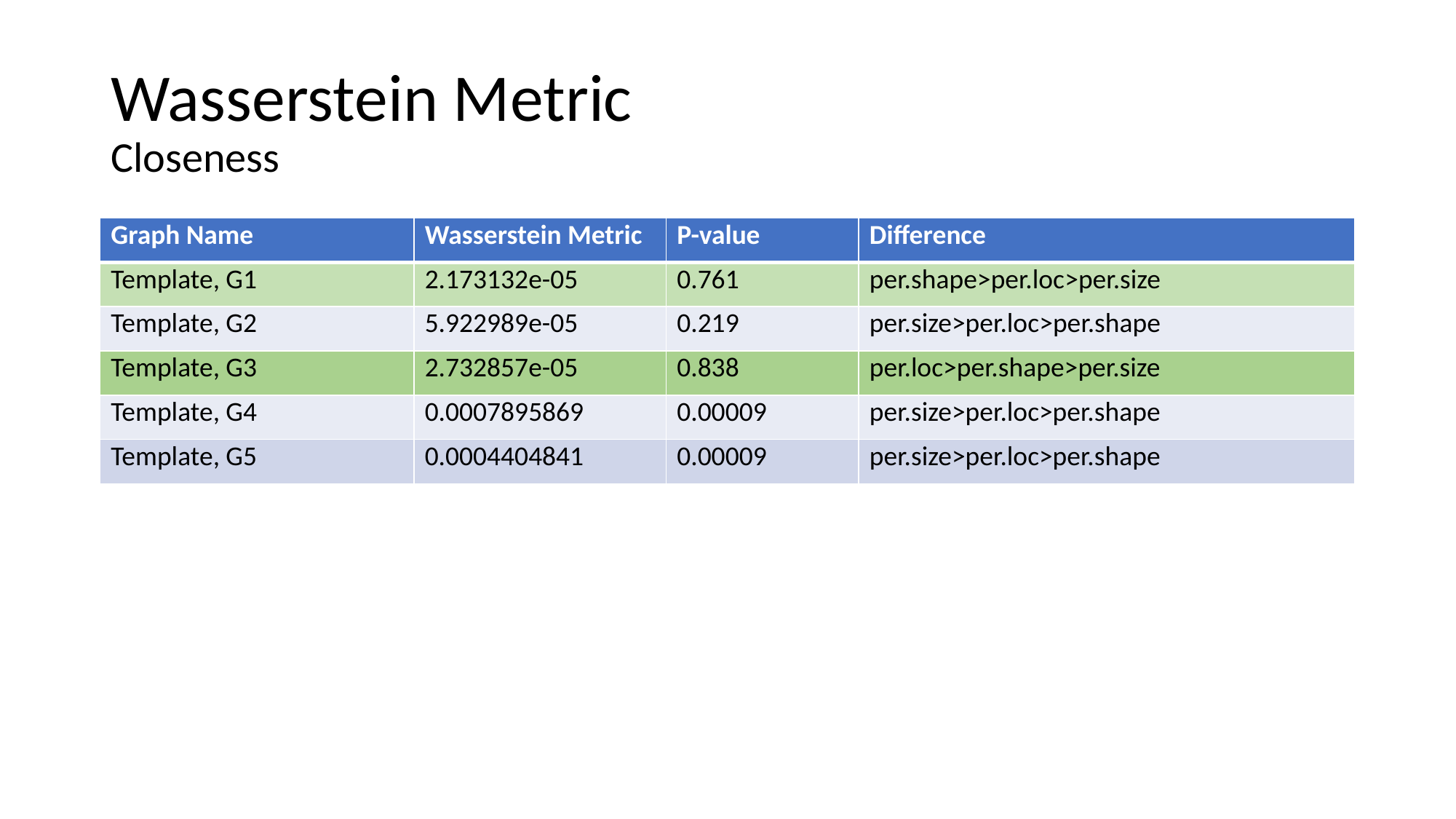

# Wasserstein Metric Closeness
| Graph Name | Wasserstein Metric | P-value | Difference |
| --- | --- | --- | --- |
| Template, G1 | 2.173132e-05 | 0.761 | per.shape>per.loc>per.size |
| Template, G2 | 5.922989e-05 | 0.219 | per.size>per.loc>per.shape |
| Template, G3 | 2.732857e-05 | 0.838 | per.loc>per.shape>per.size |
| Template, G4 | 0.0007895869 | 0.00009 | per.size>per.loc>per.shape |
| Template, G5 | 0.0004404841 | 0.00009 | per.size>per.loc>per.shape |